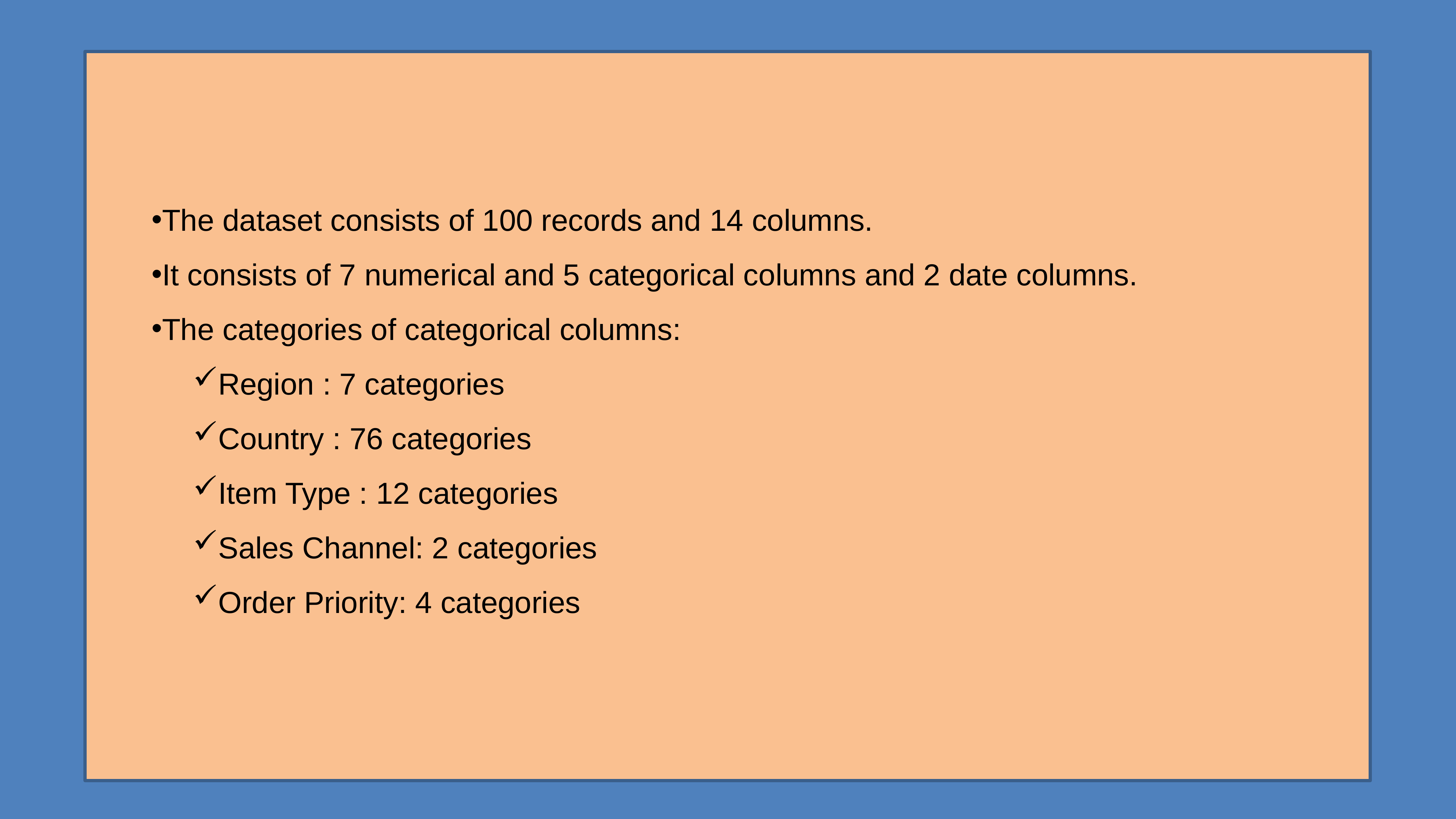

The dataset consists of 100 records and 14 columns.
It consists of 7 numerical and 5 categorical columns and 2 date columns.
The categories of categorical columns:
Region : 7 categories
Country : 76 categories
Item Type : 12 categories
Sales Channel: 2 categories
Order Priority: 4 categories